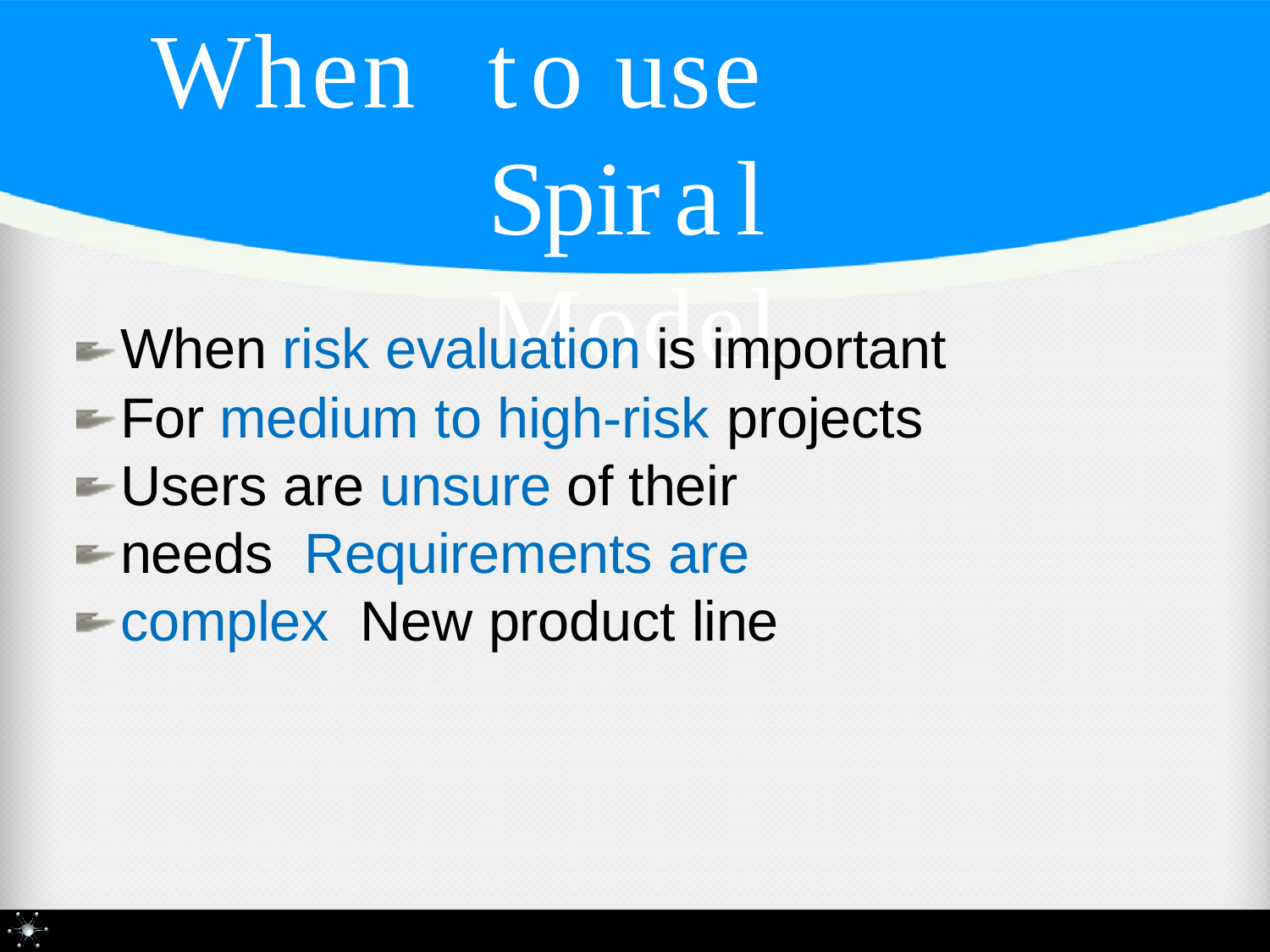

# When	to	use	Spiral  Model
When risk evaluation is important
For medium to high-risk projects
Users are unsure of their needs  Requirements are complex  New product line